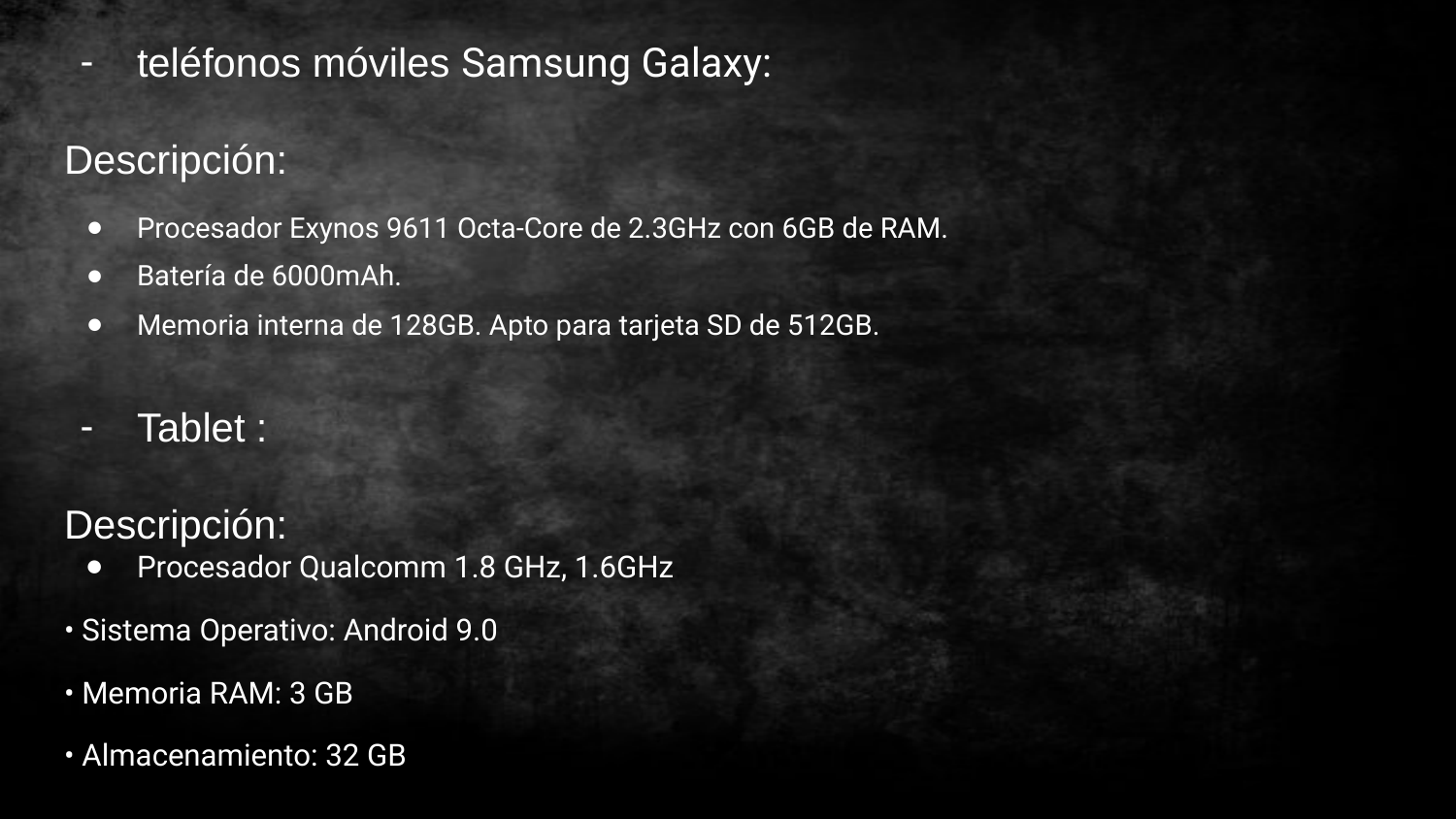

teléfonos móviles Samsung Galaxy:

Descripción:
Procesador Exynos 9611 Octa-Core de 2.3GHz con 6GB de RAM.
Batería de 6000mAh.
Memoria interna de 128GB. Apto para tarjeta SD de 512GB.

Tablet :

Descripción:
Procesador Qualcomm 1.8 GHz, 1.6GHz

• Sistema Operativo: Android 9.0

• Memoria RAM: 3 GB

• Almacenamiento: 32 GB